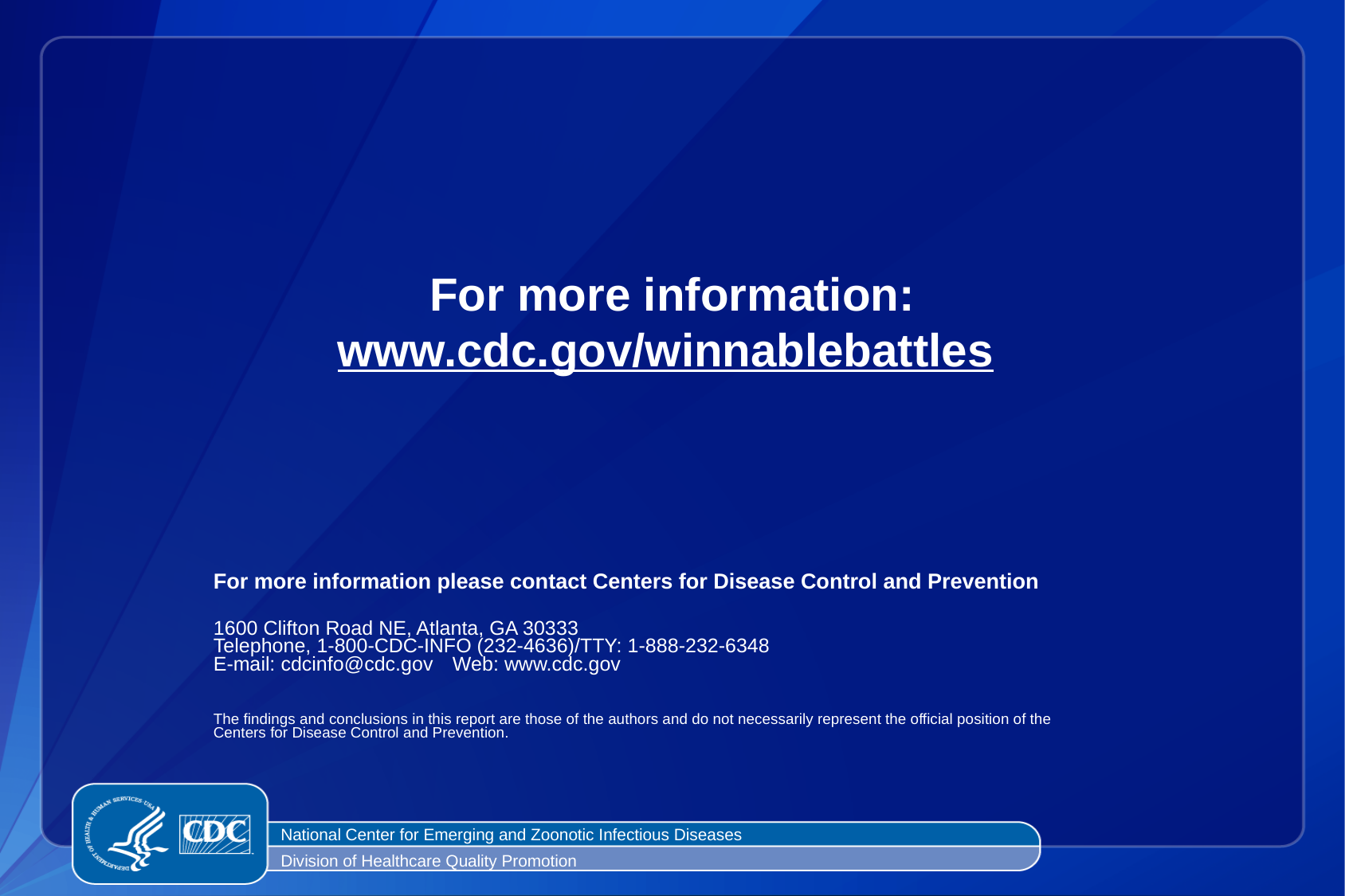

For more information:
www.cdc.gov/winnablebattles
National Center for Emerging and Zoonotic Infectious Diseases
Division of Healthcare Quality Promotion